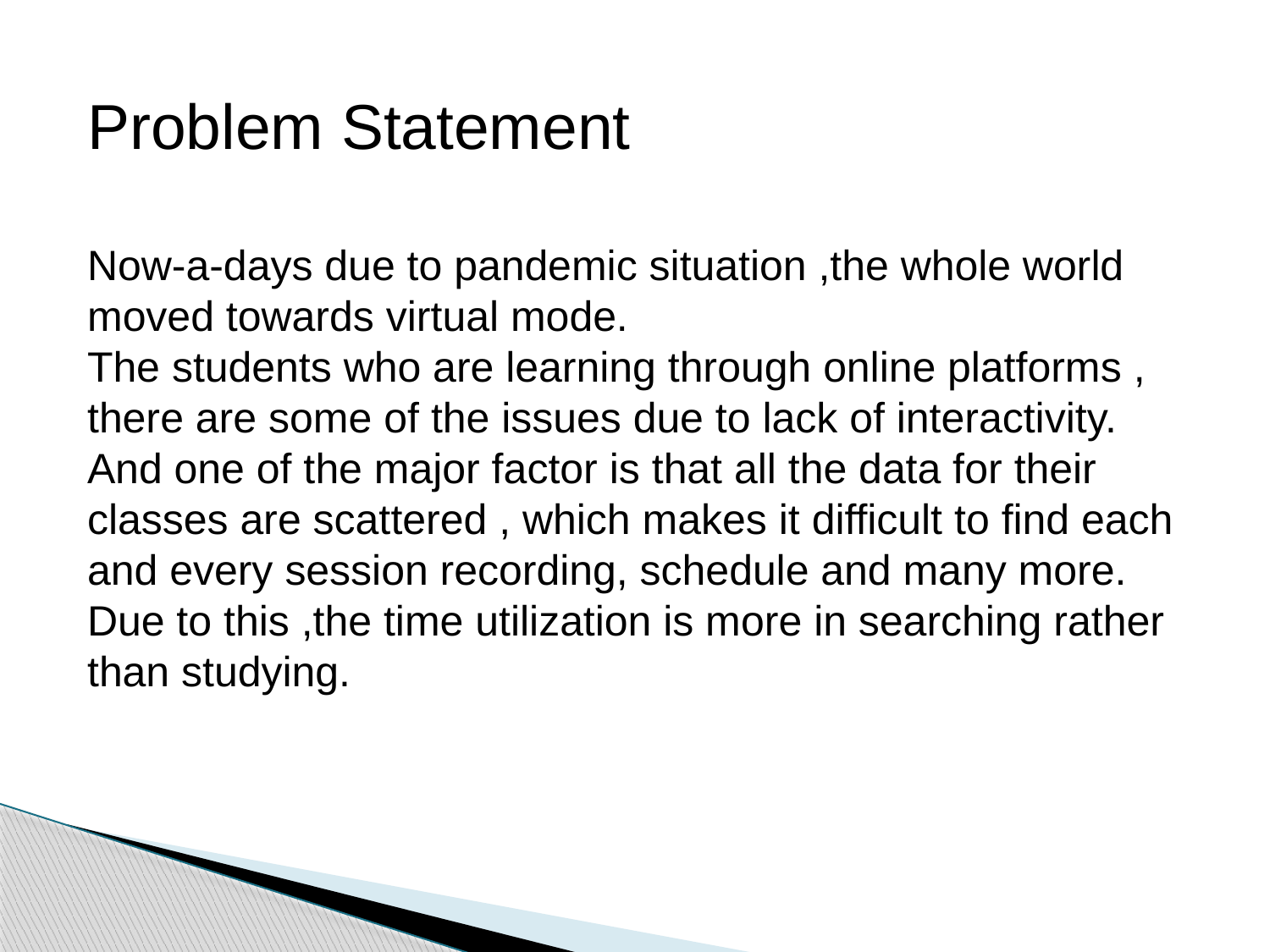

Problem Statement

Now-a-days due to pandemic situation ,the whole world moved towards virtual mode.
The students who are learning through online platforms , there are some of the issues due to lack of interactivity. And one of the major factor is that all the data for their classes are scattered , which makes it difficult to find each and every session recording, schedule and many more.
Due to this ,the time utilization is more in searching rather than studying.